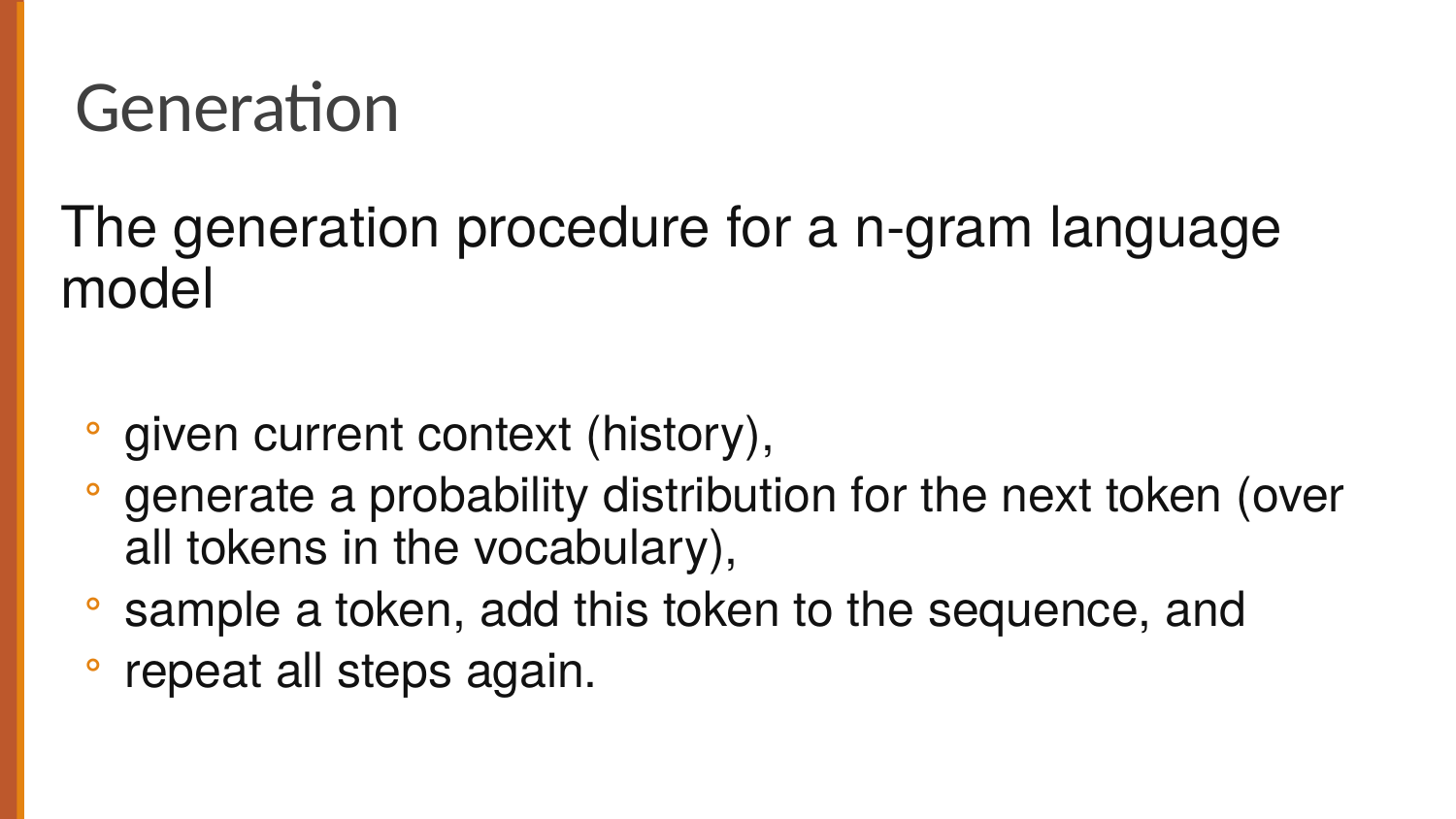

# Generation
The generation procedure for a n-gram language model

given current context (history),
generate a probability distribution for the next token (over all tokens in the vocabulary),
sample a token, add this token to the sequence, and
repeat all steps again.